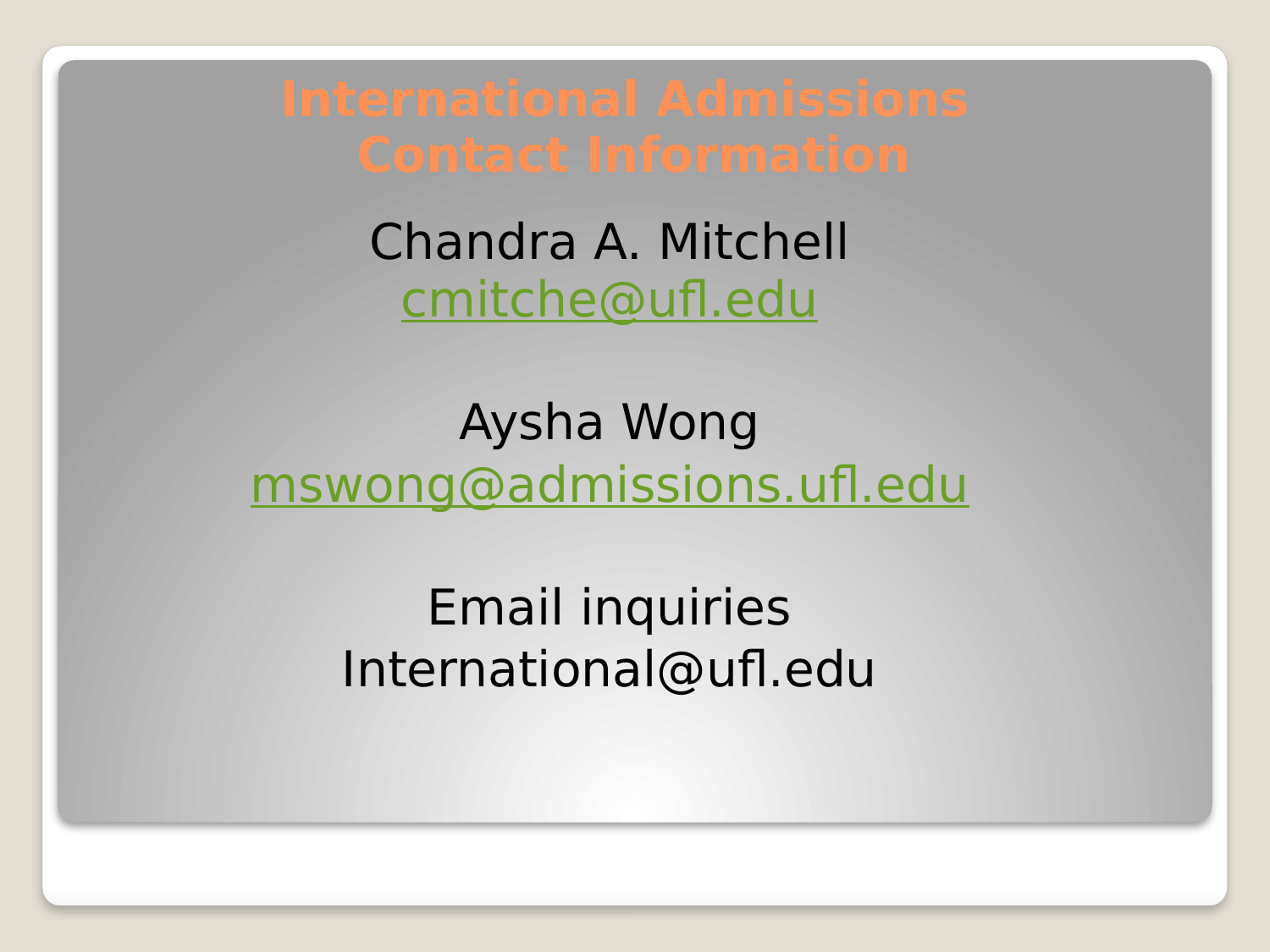

# International Admissions Contact Information
Chandra A. Mitchell
cmitche@ufl.edu

Aysha Wong
mswong@admissions.ufl.edu

Email inquiries
International@ufl.edu